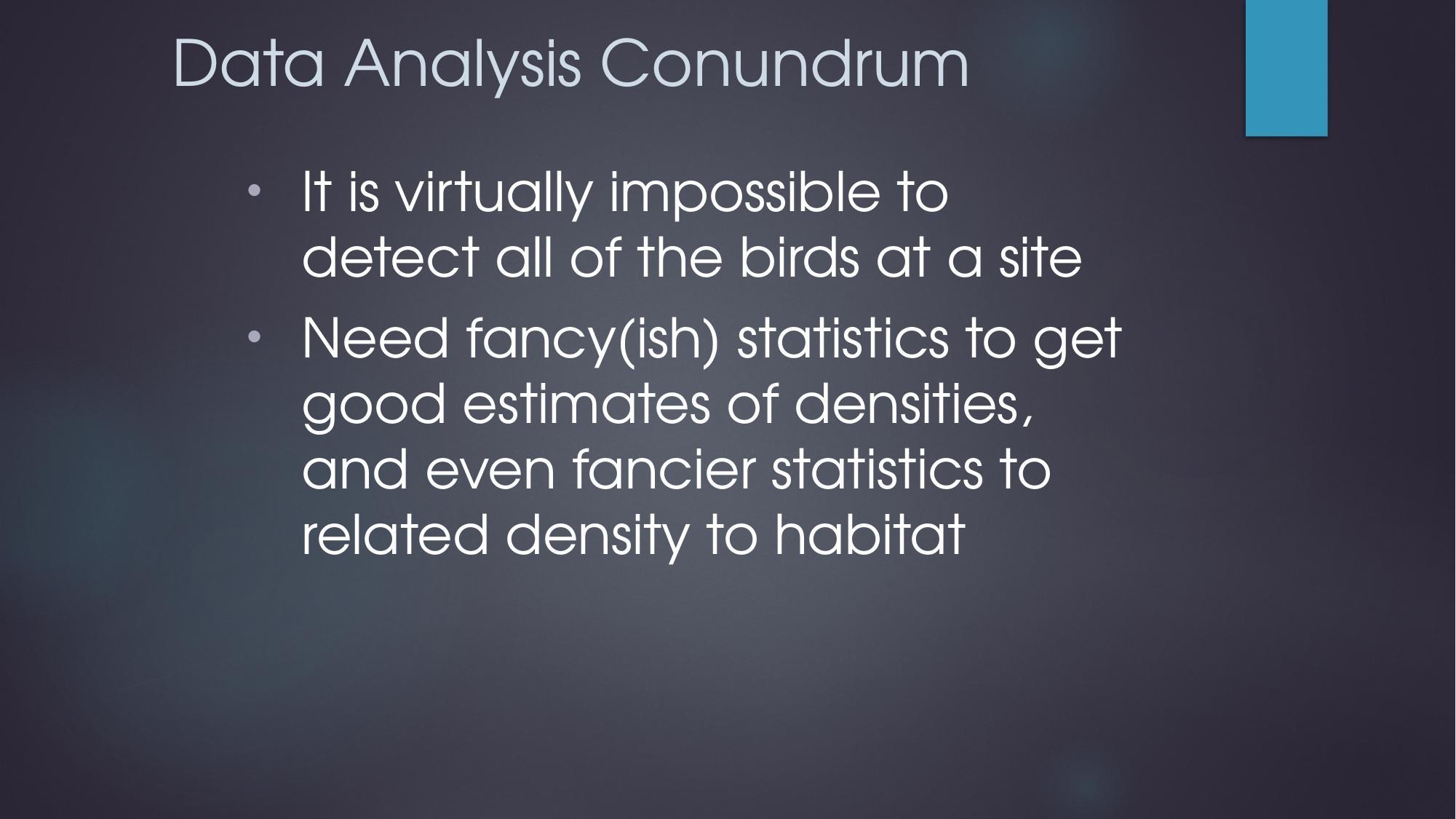

# Data Analysis Conundrum
It is virtually impossible to detect all of the birds at a site
Need fancy(ish) statistics to get good estimates of densities, and even fancier statistics to related density to habitat